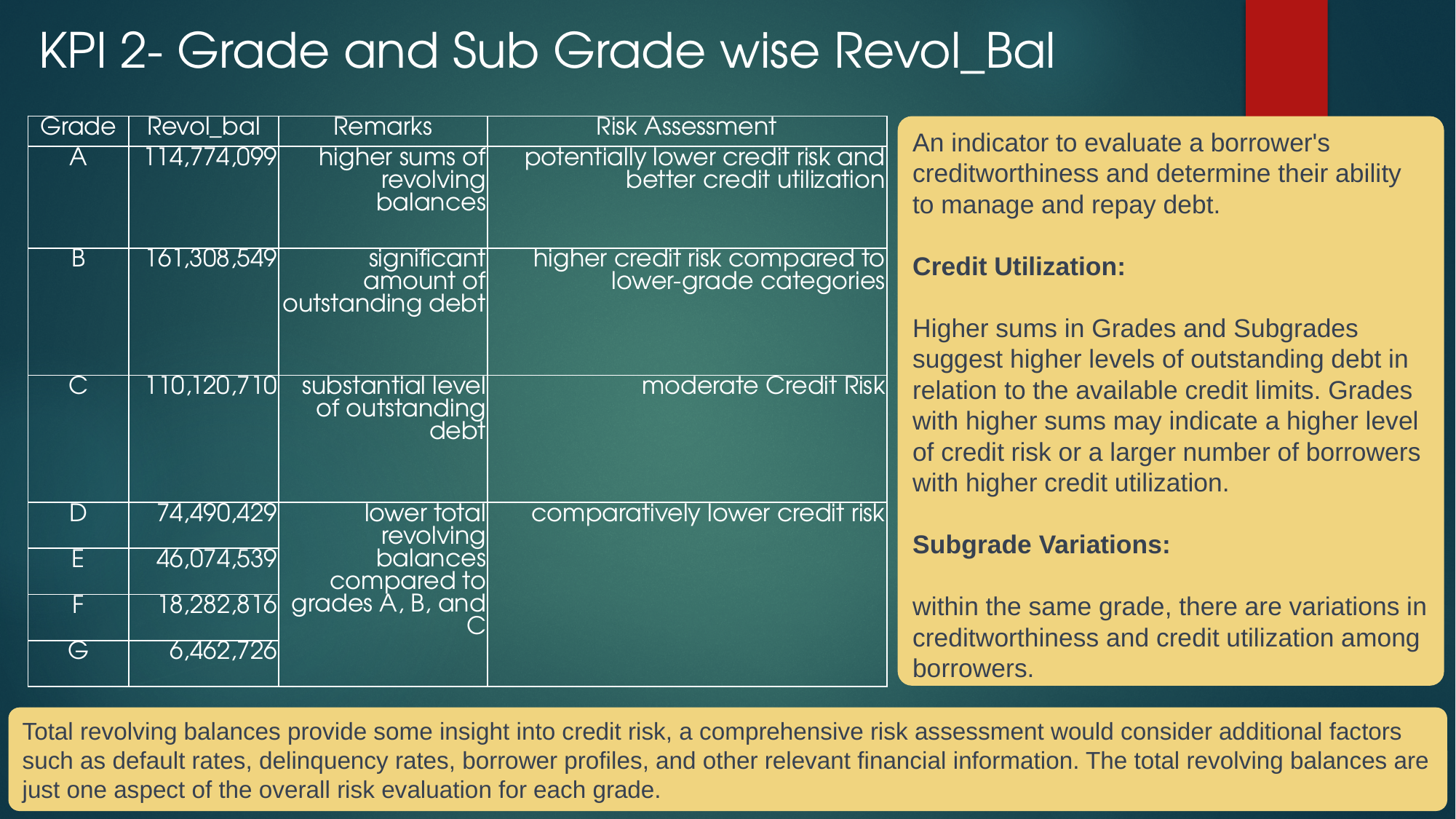

KPI 2- Grade and Sub Grade wise Revol_Bal
| Grade | Revol\_bal | Remarks | Risk Assessment |
| --- | --- | --- | --- |
| A | 114,774,099 | higher sums of revolving balances | potentially lower credit risk and better credit utilization |
| B | 161,308,549 | significant amount of outstanding debt | higher credit risk compared to lower-grade categories |
| C | 110,120,710 | substantial level of outstanding debt | moderate Credit Risk |
| D | 74,490,429 | lower total revolving balances compared to grades A, B, and C | comparatively lower credit risk |
| E | 46,074,539 |  |  |
| F | 18,282,816 |  |  |
| G | 6,462,726 |  |  |
An indicator to evaluate a borrower's creditworthiness and determine their ability to manage and repay debt.

Credit Utilization:

Higher sums in Grades and Subgrades suggest higher levels of outstanding debt in relation to the available credit limits. Grades with higher sums may indicate a higher level of credit risk or a larger number of borrowers with higher credit utilization.

Subgrade Variations:

within the same grade, there are variations in creditworthiness and credit utilization among borrowers.

Total revolving balances provide some insight into credit risk, a comprehensive risk assessment would consider additional factors such as default rates, delinquency rates, borrower profiles, and other relevant financial information. The total revolving balances are just one aspect of the overall risk evaluation for each grade.